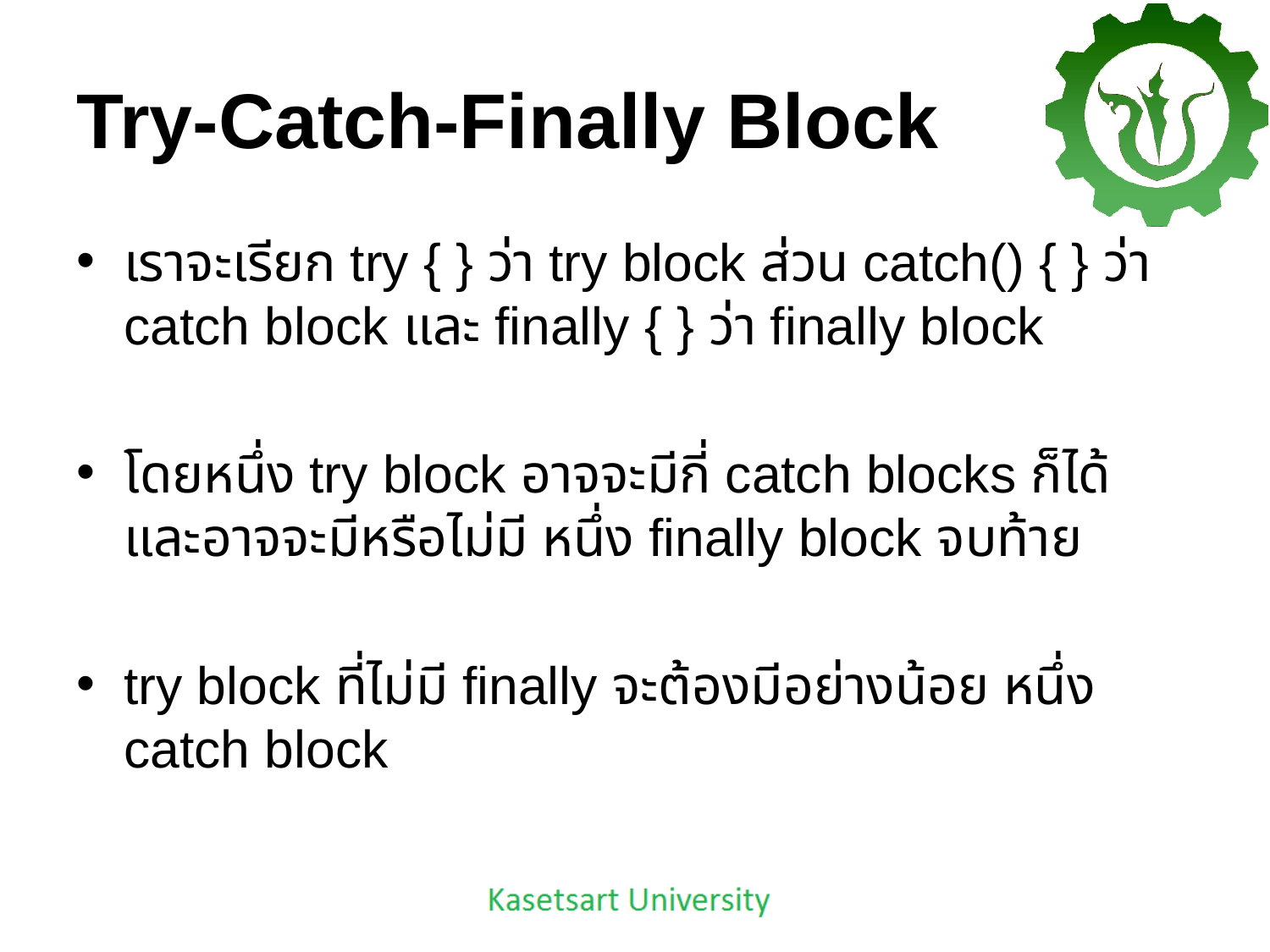

# Try-Catch-Finally Block
เราจะเรียก try { } ว่า try block ส่วน catch() { } ว่า catch block และ finally { } ว่า finally block

โดยหนึ่ง try block อาจจะมีกี่ catch blocks ก็ได้ และอาจจะมีหรือไม่มี หนึ่ง finally block จบท้าย

try block ที่ไม่มี finally จะต้องมีอย่างน้อย หนึ่ง catch block